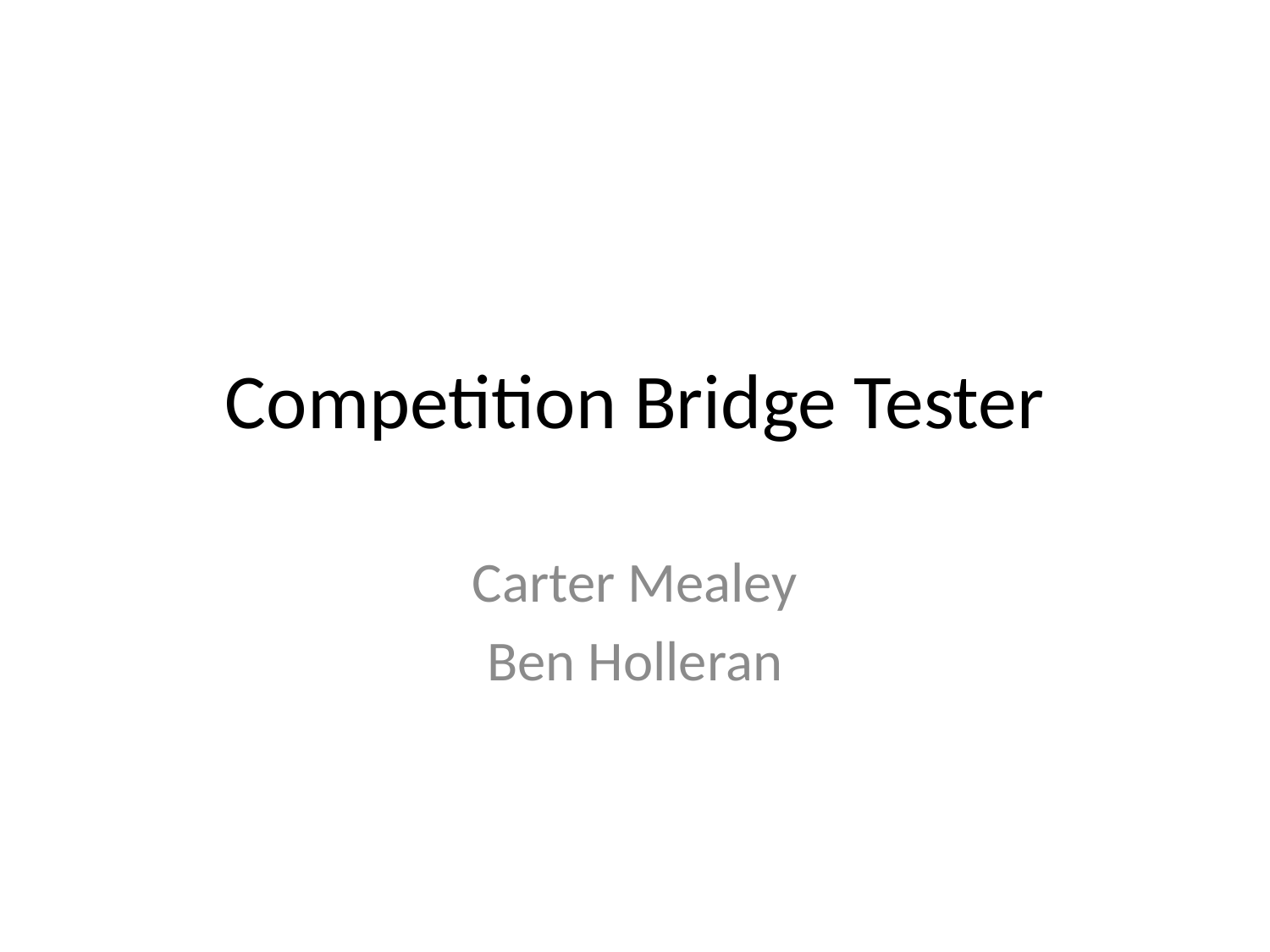

# Competition Bridge Tester
Carter Mealey
Ben Holleran